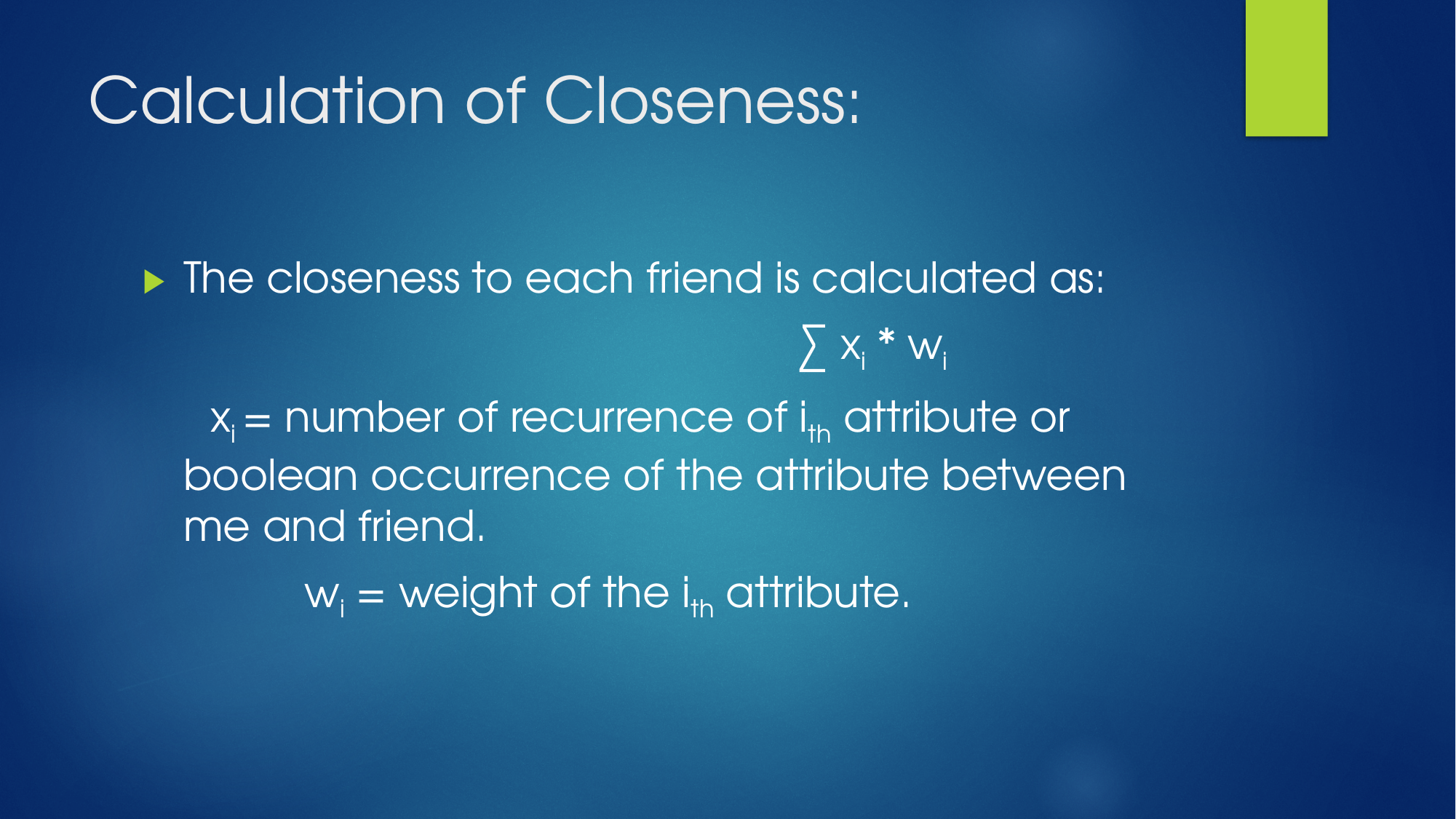

# Calculation of Closeness:
The closeness to each friend is calculated as:
						        ∑ xi * wi
	    xi = number of recurrence of ith attribute or boolean occurrence of the attribute between me and friend.
		 wi = weight of the ith attribute.